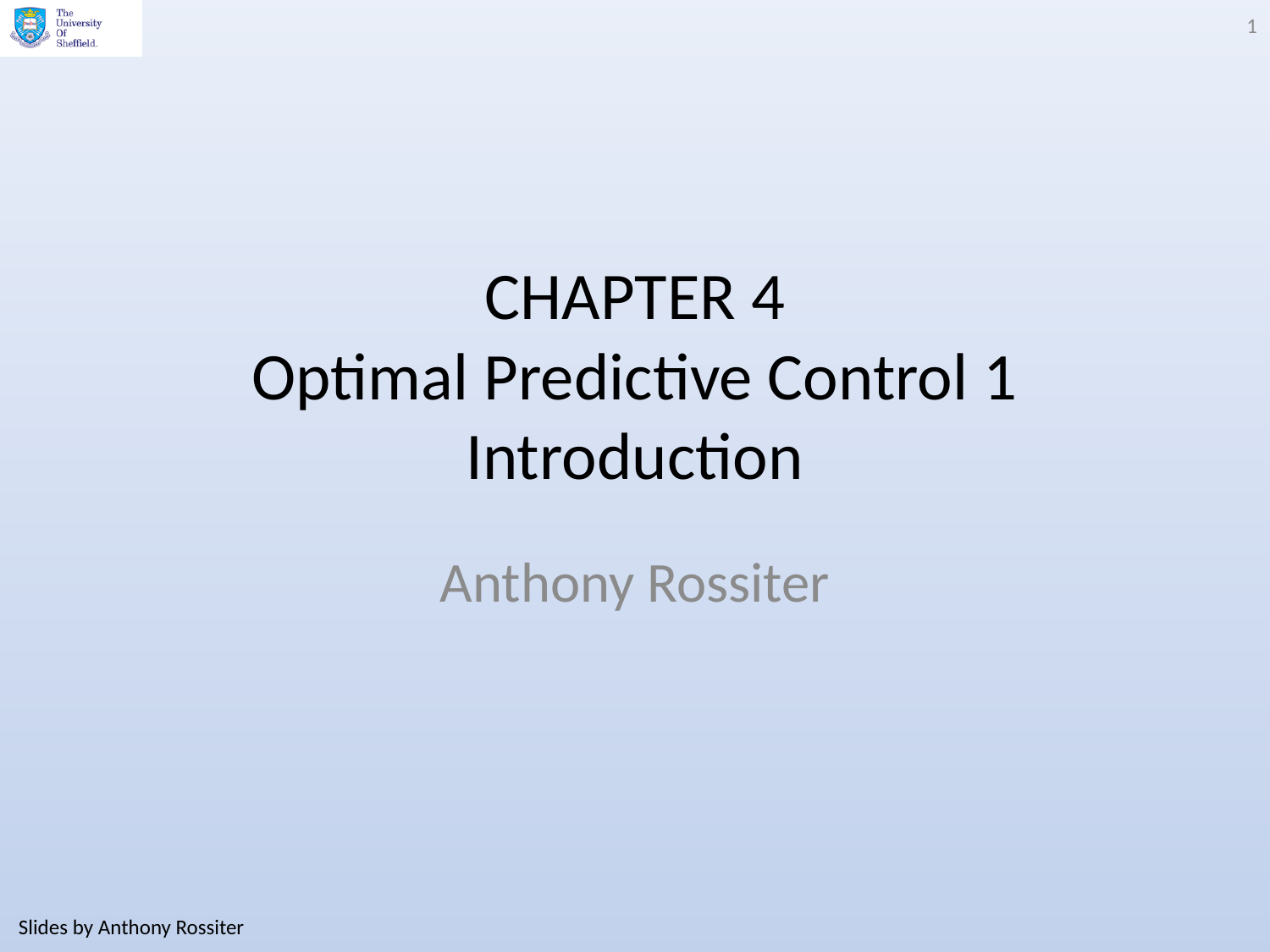

1
# CHAPTER 4 Optimal Predictive Control 1 Introduction
Anthony Rossiter
Slides by Anthony Rossiter